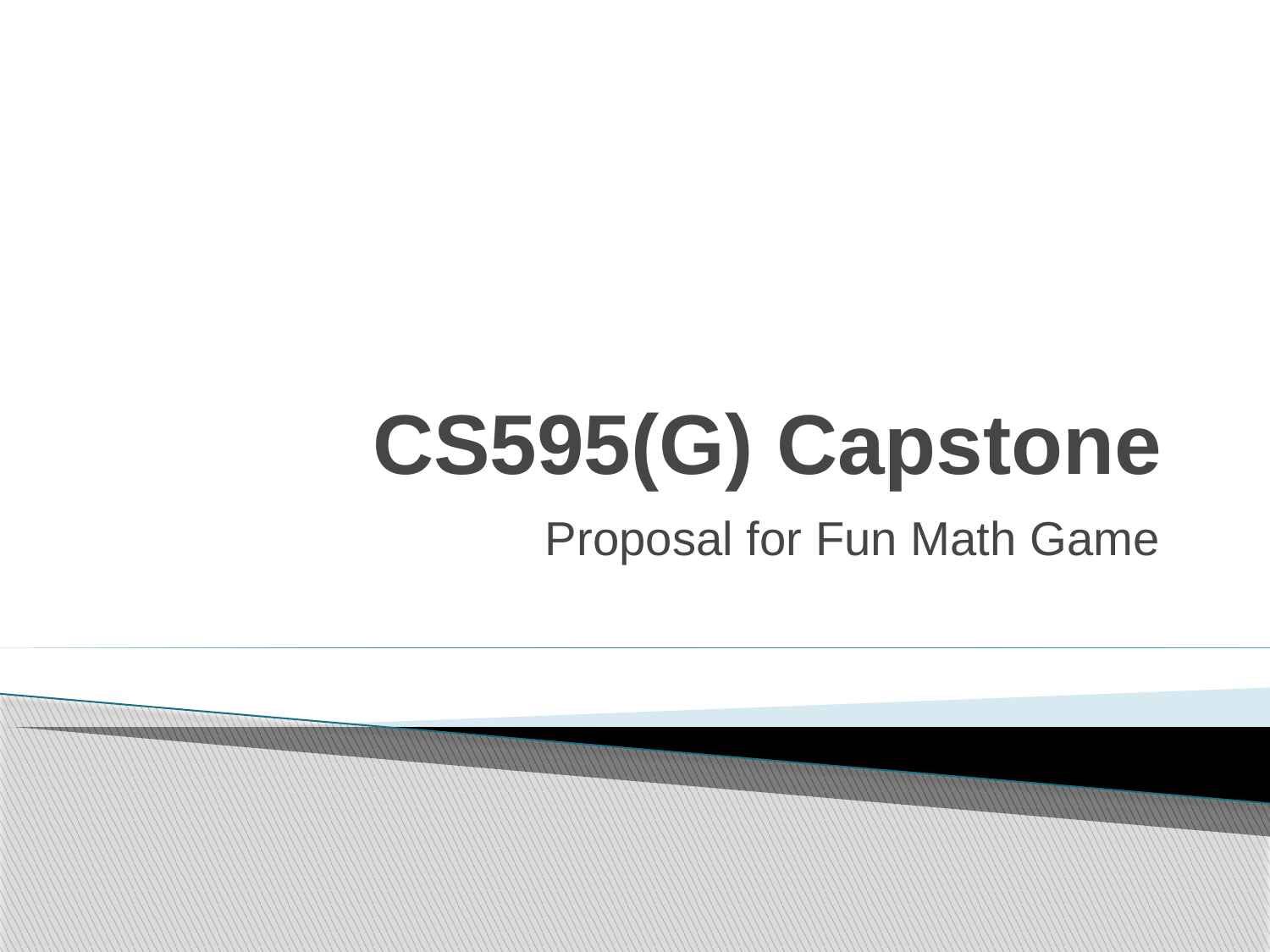

# CS595(G) Capstone
Proposal for Fun Math Game